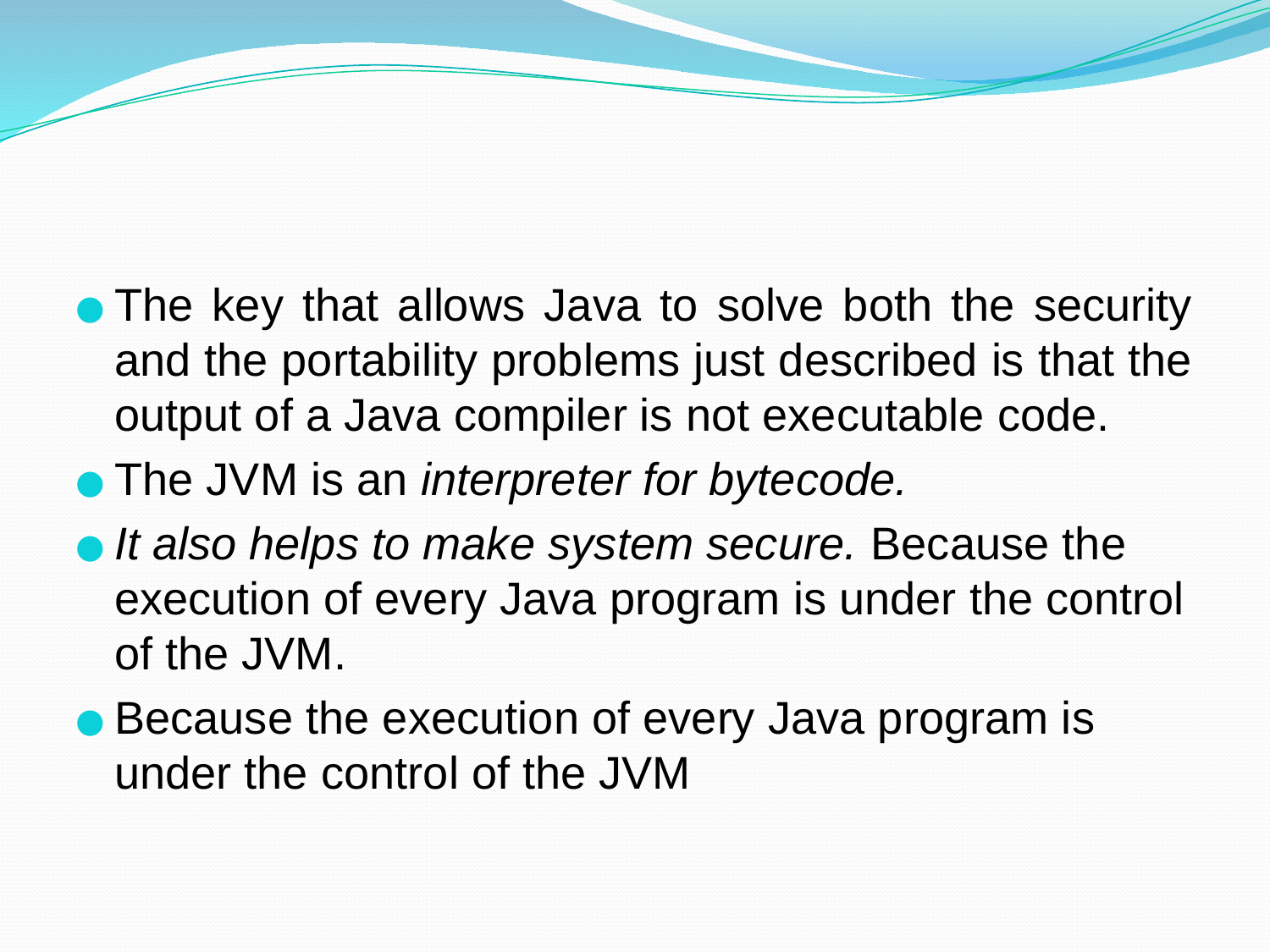

#
The key that allows Java to solve both the security and the portability problems just described is that the output of a Java compiler is not executable code.
The JVM is an interpreter for bytecode.
It also helps to make system secure. Because the execution of every Java program is under the control of the JVM.
Because the execution of every Java program is under the control of the JVM